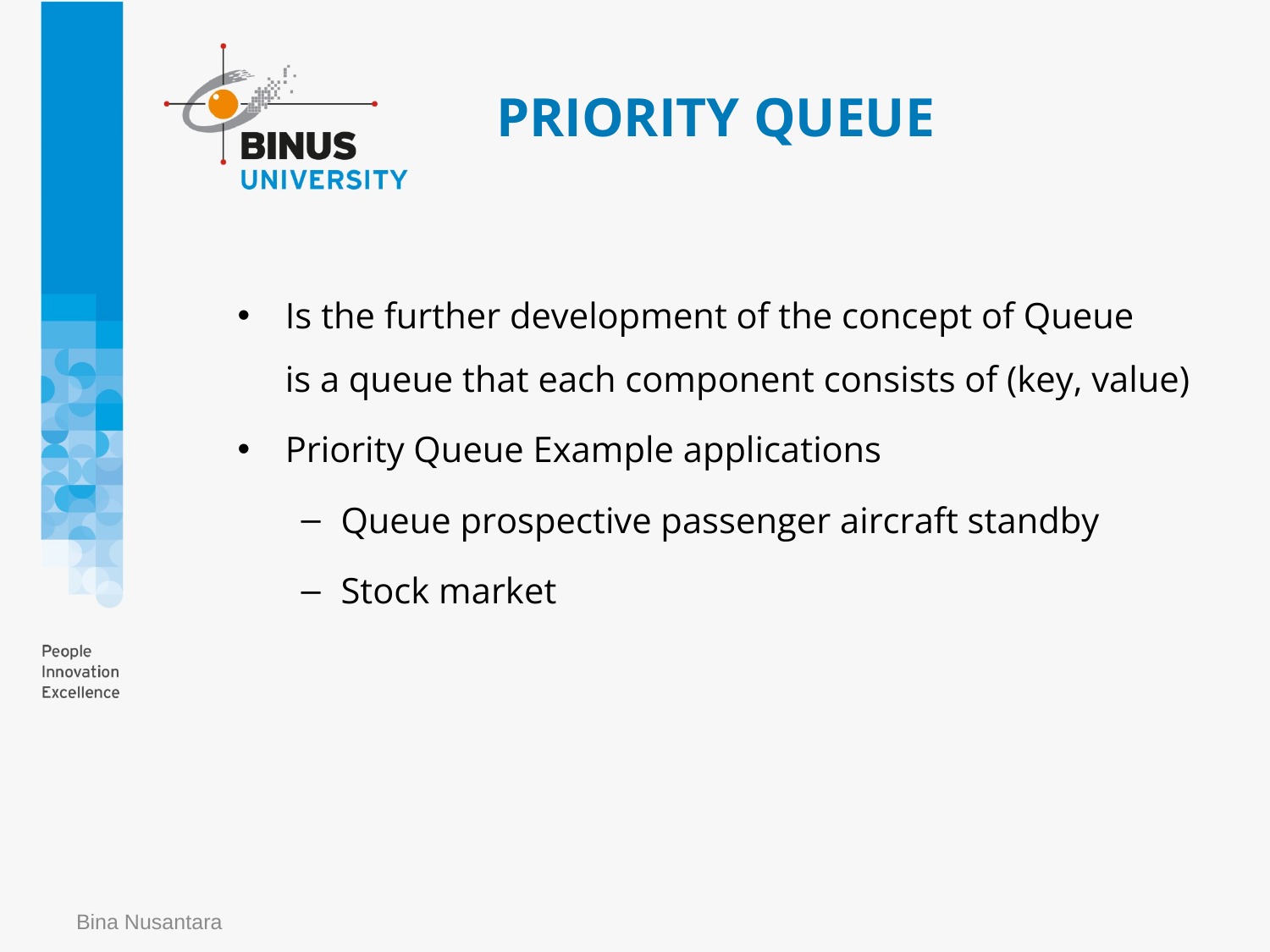

# PRIORITY QUEUE
Is the further development of the concept of Queue
is a queue that each component consists of (key, value)
Priority Queue Example applications
Queue prospective passenger aircraft standby
Stock market
Bina Nusantara